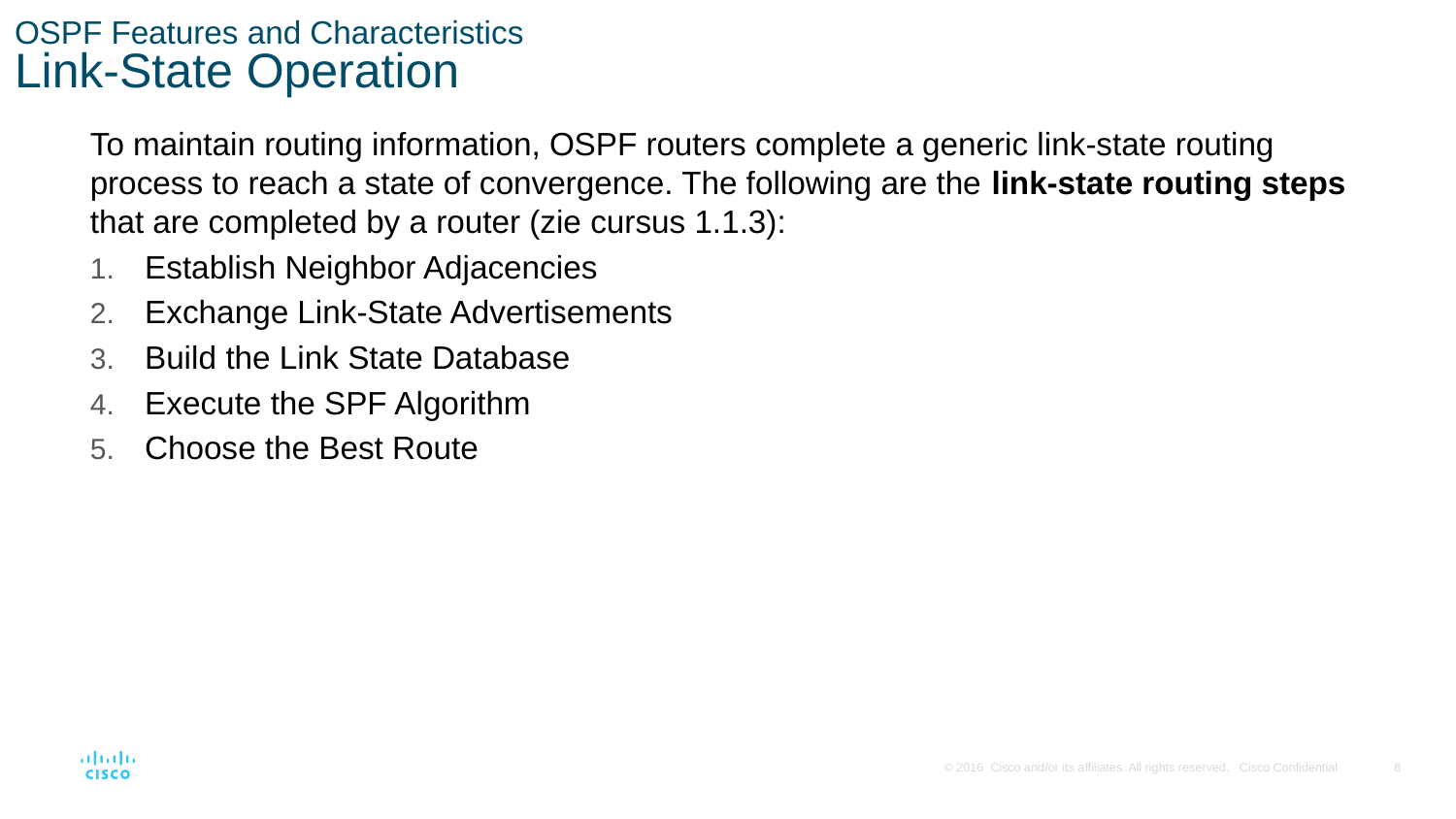

# OSPF Features and Characteristics Link-State Operation
To maintain routing information, OSPF routers complete a generic link-state routing process to reach a state of convergence. The following are the link-state routing steps that are completed by a router (zie cursus 1.1.3):
Establish Neighbor Adjacencies
Exchange Link-State Advertisements
Build the Link State Database
Execute the SPF Algorithm
Choose the Best Route